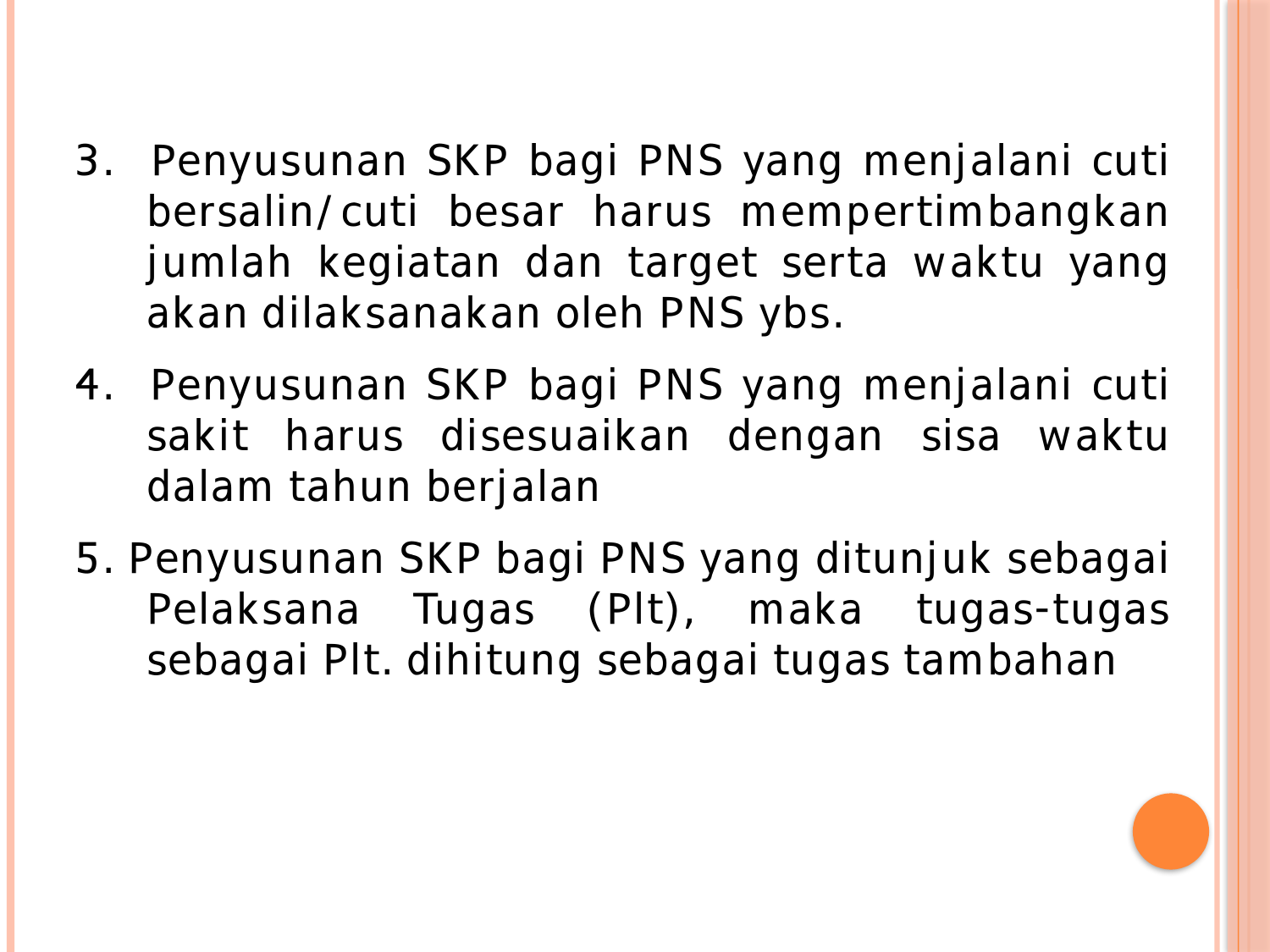

3.  Penyusunan SKP bagi PNS yang menjalani cuti bersalin/cuti besar harus mempertimbangkan jumlah kegiatan dan target serta waktu yang akan dilaksanakan oleh PNS ybs.
4.  Penyusunan SKP bagi PNS yang menjalani cuti sakit harus disesuaikan dengan sisa waktu dalam tahun berjalan
5. Penyusunan SKP bagi PNS yang ditunjuk sebagai Pelaksana Tugas (Plt), maka tugas-tugas sebagai Plt. dihitung sebagai tugas tambahan